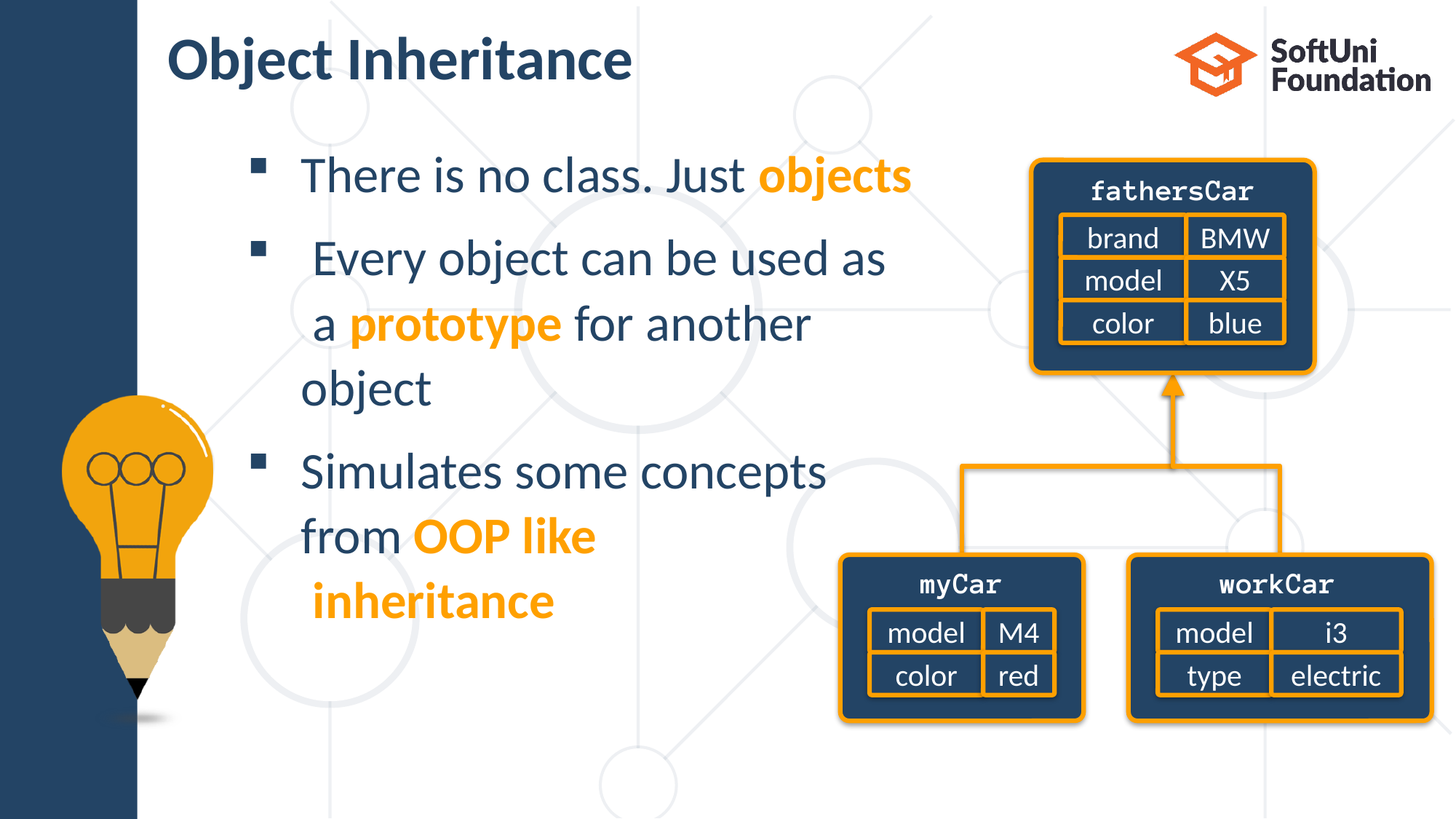

# Object Inheritance
There is no class. Just objects
 Every object can be used as
 a prototype for another
object
Simulates some concepts
from OOP like
 inheritance

brand
BMW
model
X5
color
blue
fathersCar

model
M4
color
red
myCar

model
i3
type
electric
workCar